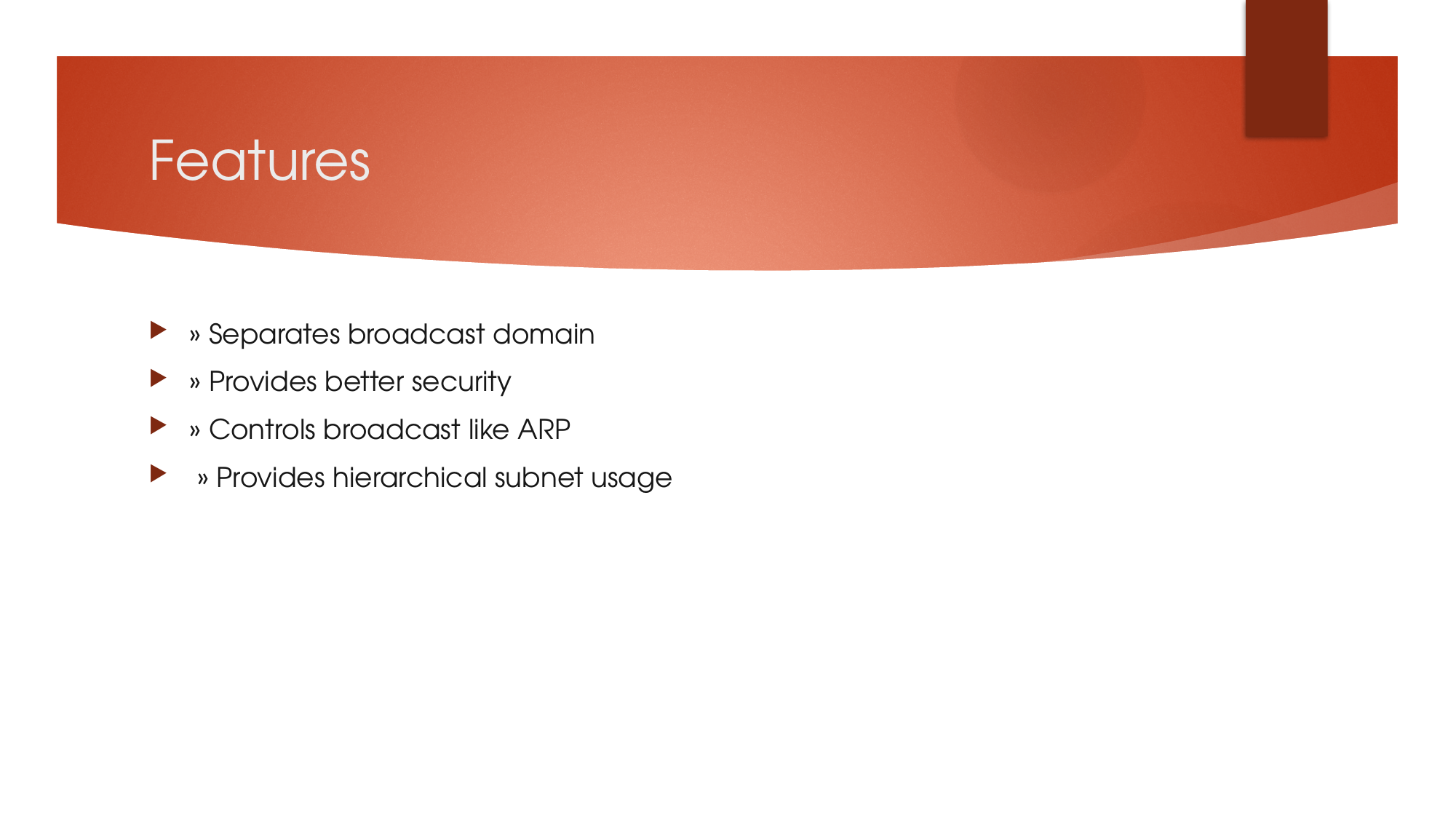

# Features
» Separates broadcast domain
» Provides better security
» Controls broadcast like ARP
 » Provides hierarchical subnet usage